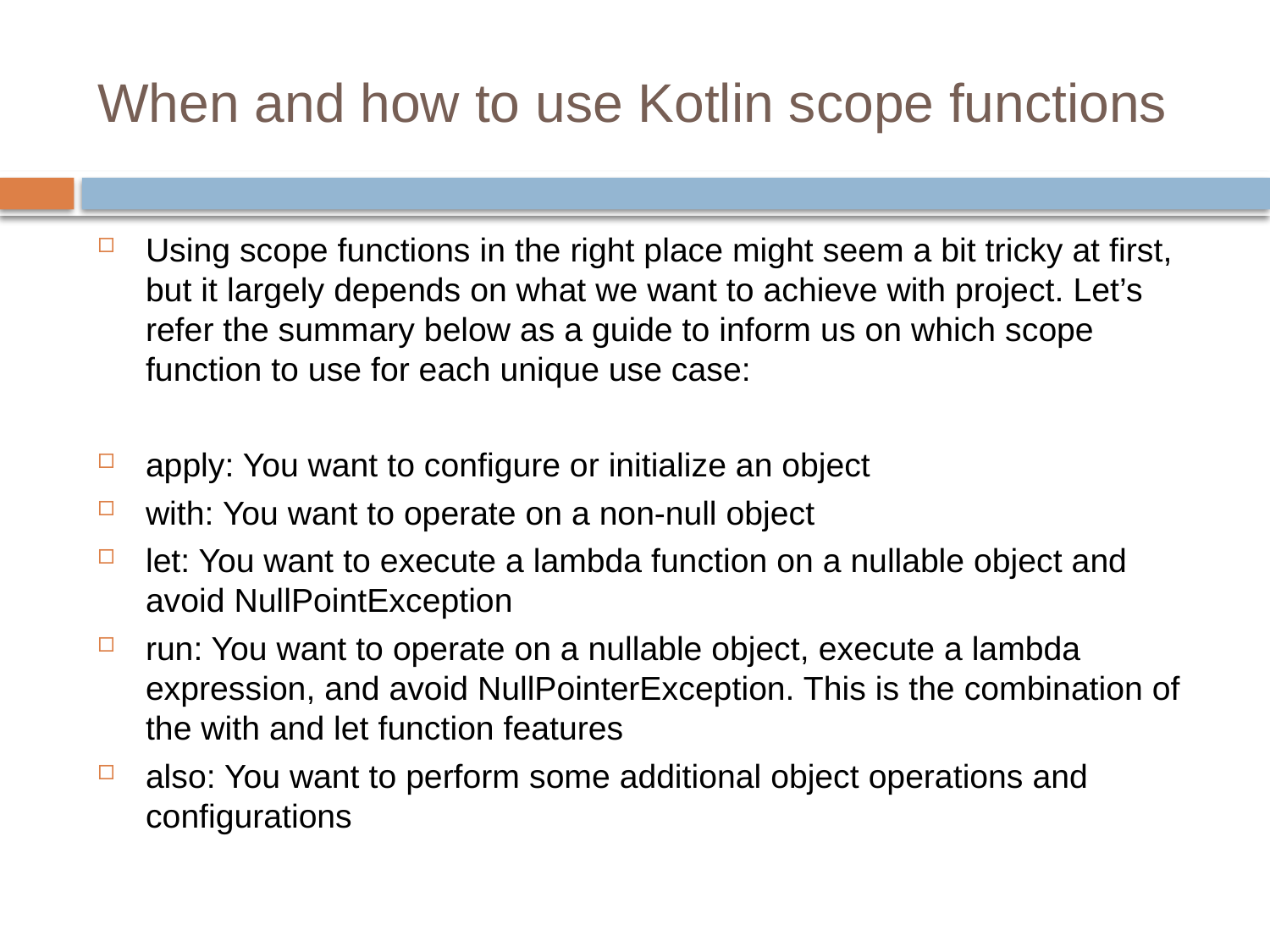

# When and how to use Kotlin scope functions
Using scope functions in the right place might seem a bit tricky at first, but it largely depends on what we want to achieve with project. Let’s refer the summary below as a guide to inform us on which scope function to use for each unique use case:

apply: You want to configure or initialize an object
with: You want to operate on a non-null object
let: You want to execute a lambda function on a nullable object and avoid NullPointException
run: You want to operate on a nullable object, execute a lambda expression, and avoid NullPointerException. This is the combination of the with and let function features
also: You want to perform some additional object operations and configurations